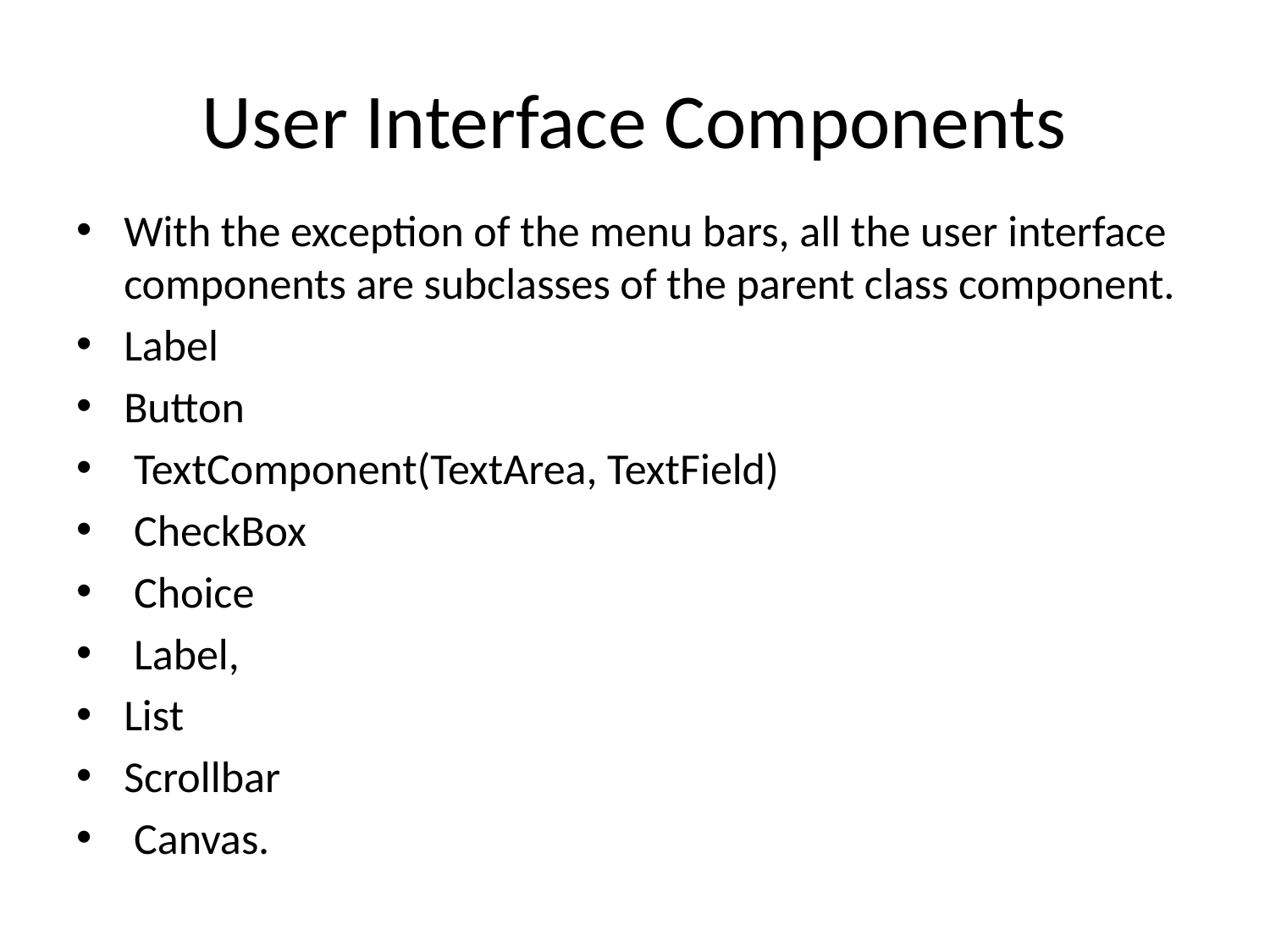

# User Interface Components
With the exception of the menu bars, all the user interface components are subclasses of the parent class component.
Label
Button
 TextComponent(TextArea, TextField)
 CheckBox
 Choice
 Label,
List
Scrollbar
 Canvas.